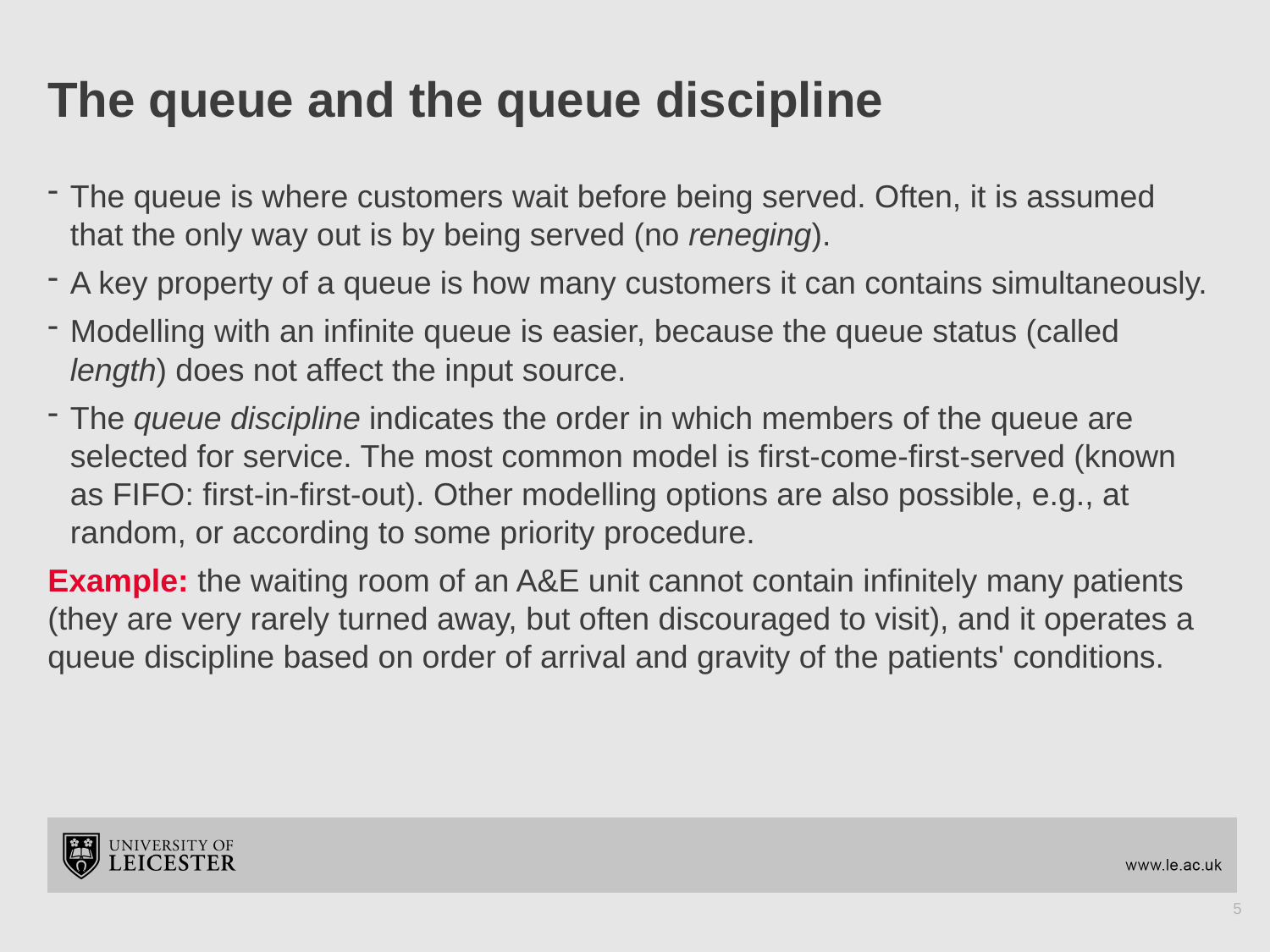

# The queue and the queue discipline
The queue is where customers wait before being served. Often, it is assumed that the only way out is by being served (no reneging).
A key property of a queue is how many customers it can contains simultaneously.
Modelling with an infinite queue is easier, because the queue status (called length) does not affect the input source.
The queue discipline indicates the order in which members of the queue are selected for service. The most common model is first-come-first-served (known as FIFO: first-in-first-out). Other modelling options are also possible, e.g., at  random, or according to some priority procedure.
Example: the waiting room of an A&E unit cannot contain infinitely many patients (they are very rarely turned away, but often discouraged to visit), and it operates a queue discipline based on order of arrival and gravity of the patients' conditions.

5